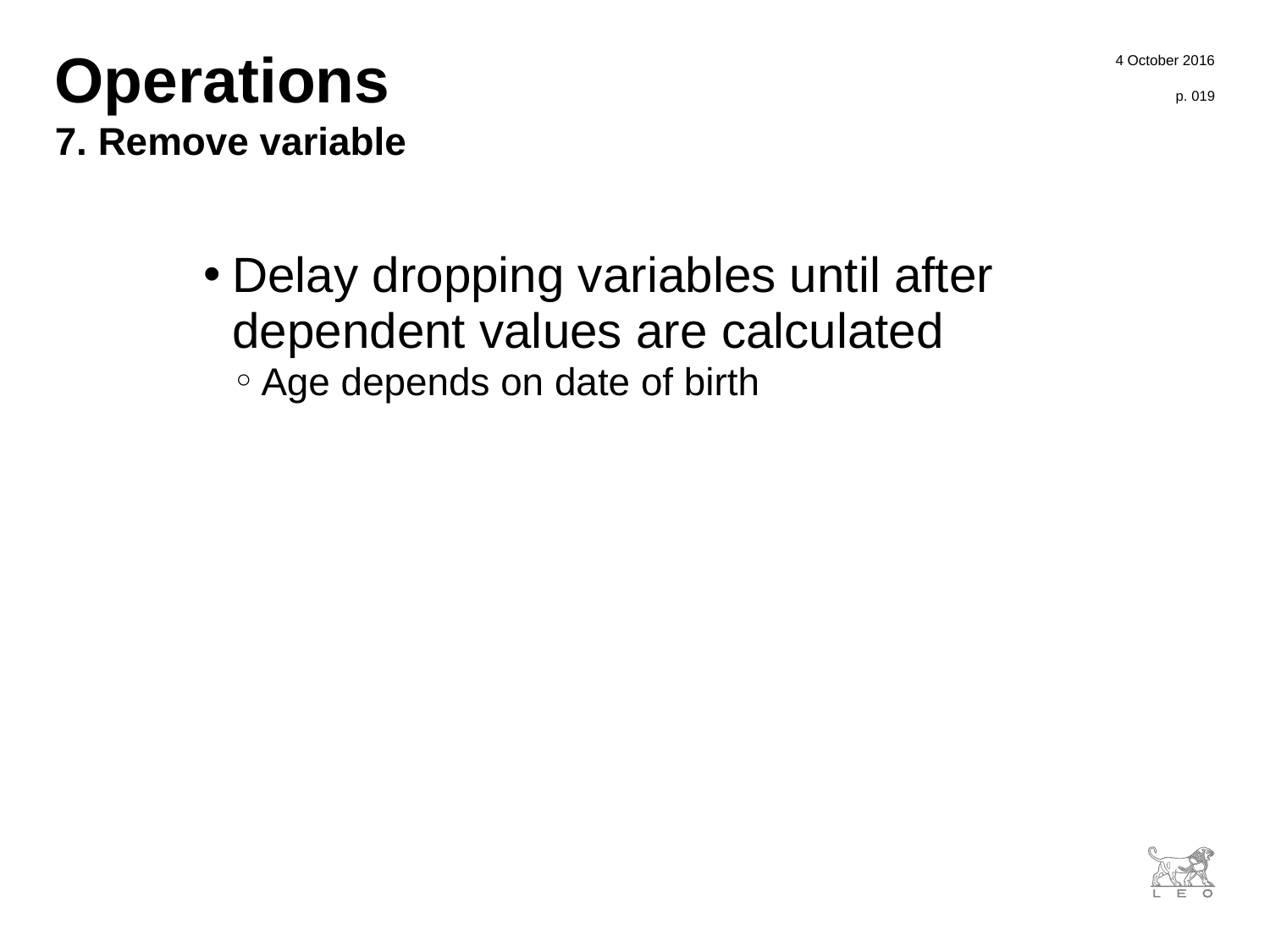

4 October 2016
# Operations
p. 019
7. Remove variable
Delay dropping variables until after dependent values are calculated
Age depends on date of birth